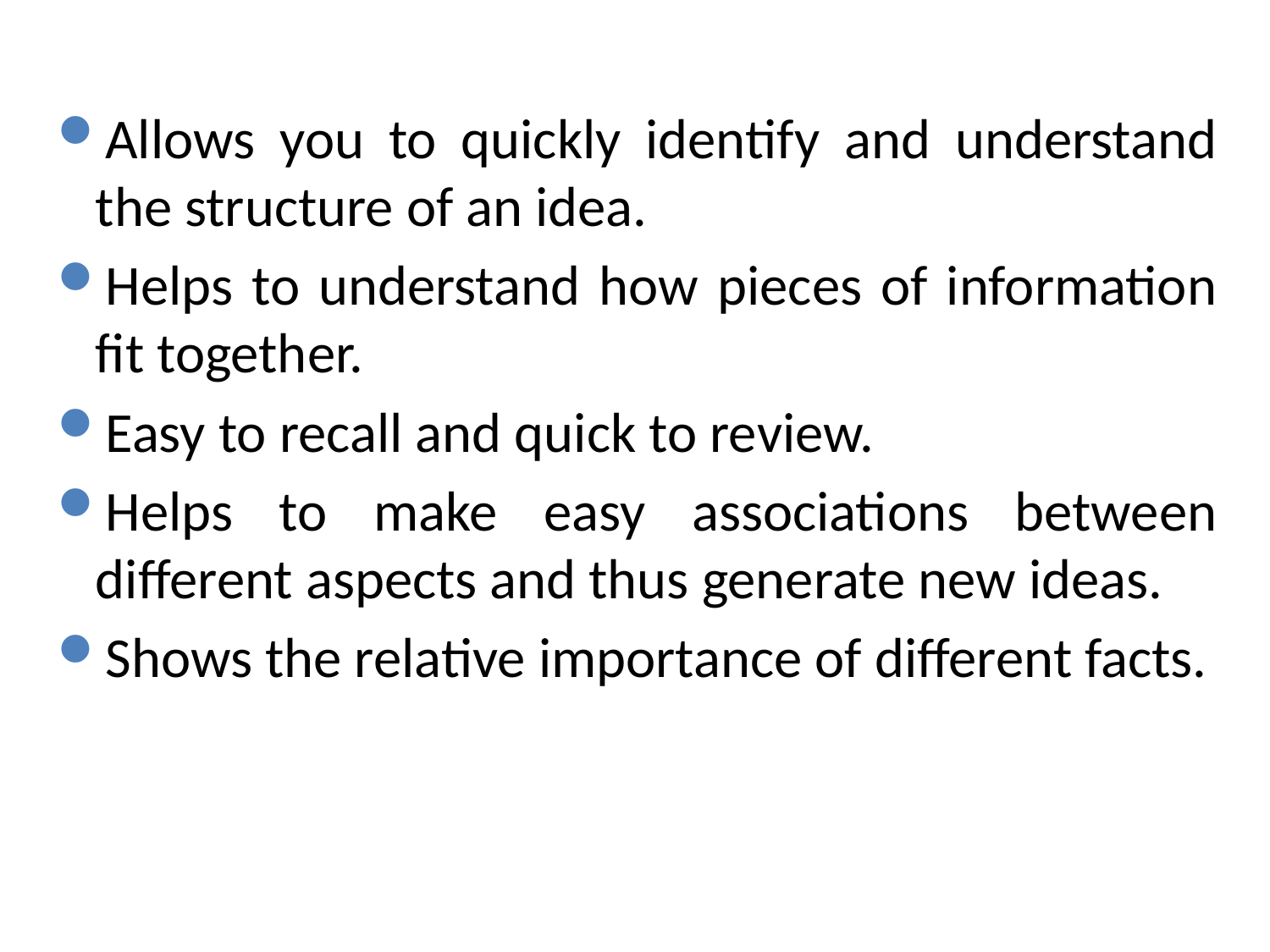

Allows you to quickly identify and understand the structure of an idea.
Helps to understand how pieces of information fit together.
Easy to recall and quick to review.
Helps to make easy associations between different aspects and thus generate new ideas.
Shows the relative importance of different facts.